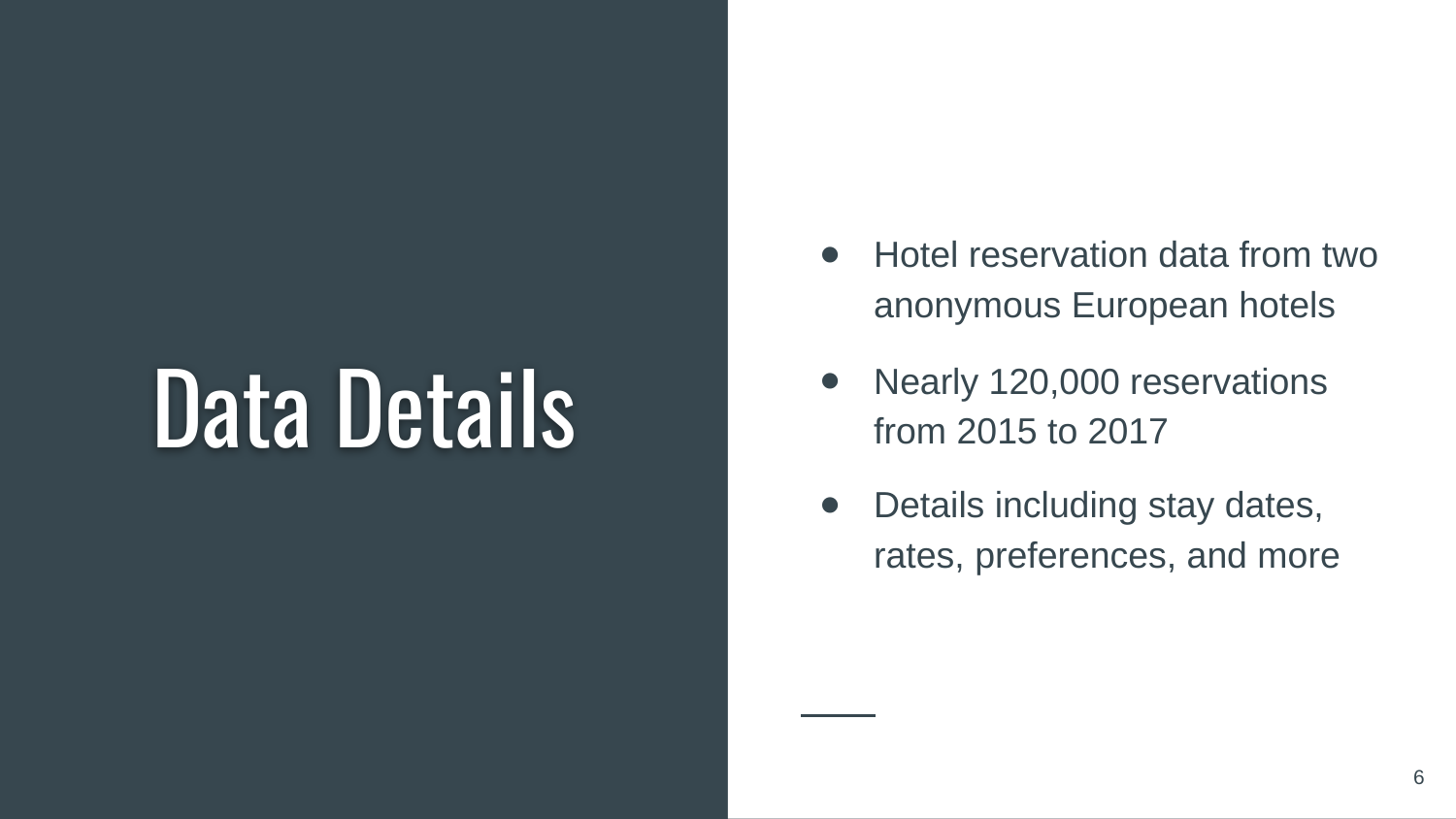

Hotel reservation data from two anonymous European hotels
# Data Details
Nearly 120,000 reservations from 2015 to 2017
Details including stay dates, rates, preferences, and more
6